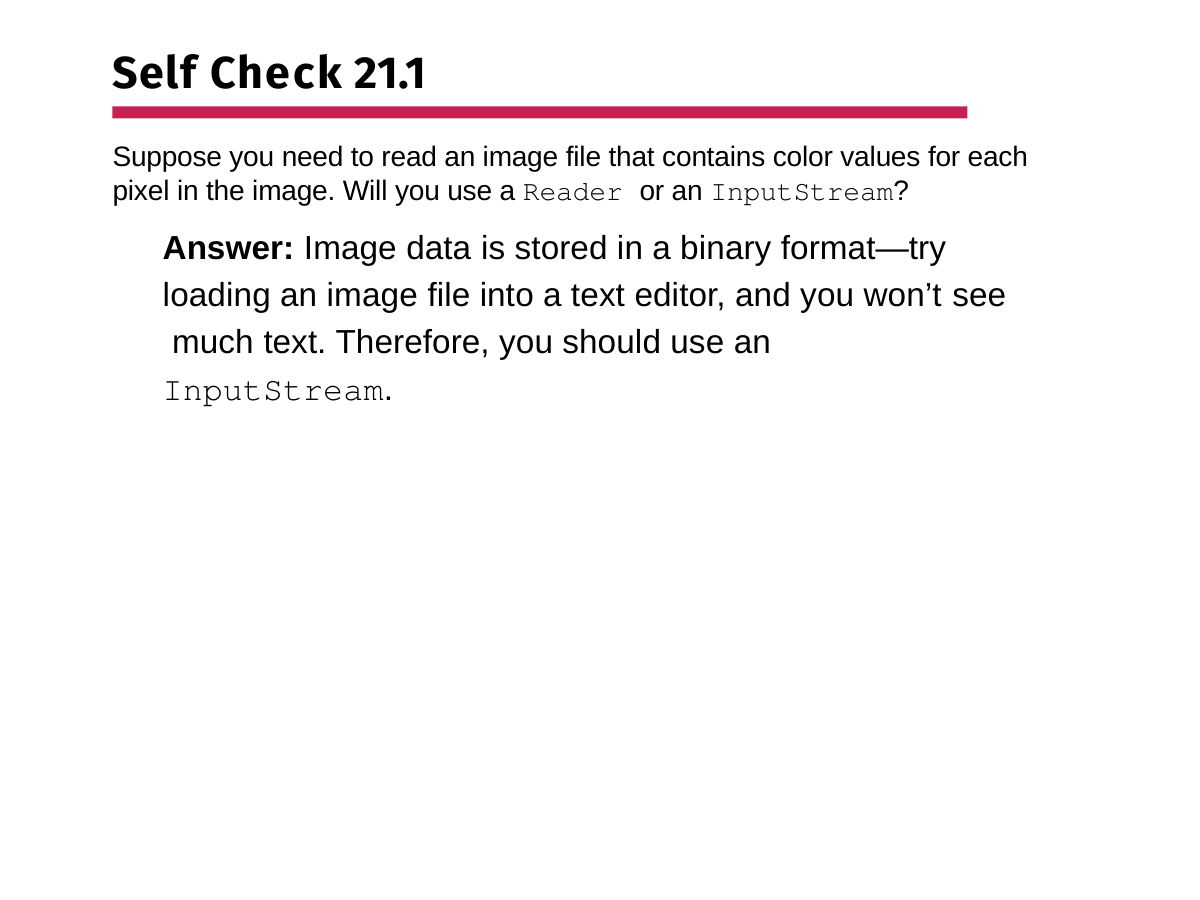

# Self Check 21.1

Suppose you need to read an image file that contains color values for each  pixel in the image. Will you use a Reader or an InputStream?
Answer: Image data is stored in a binary format—try  loading an image file into a text editor, and you won’t see  much text. Therefore, you should use an InputStream.